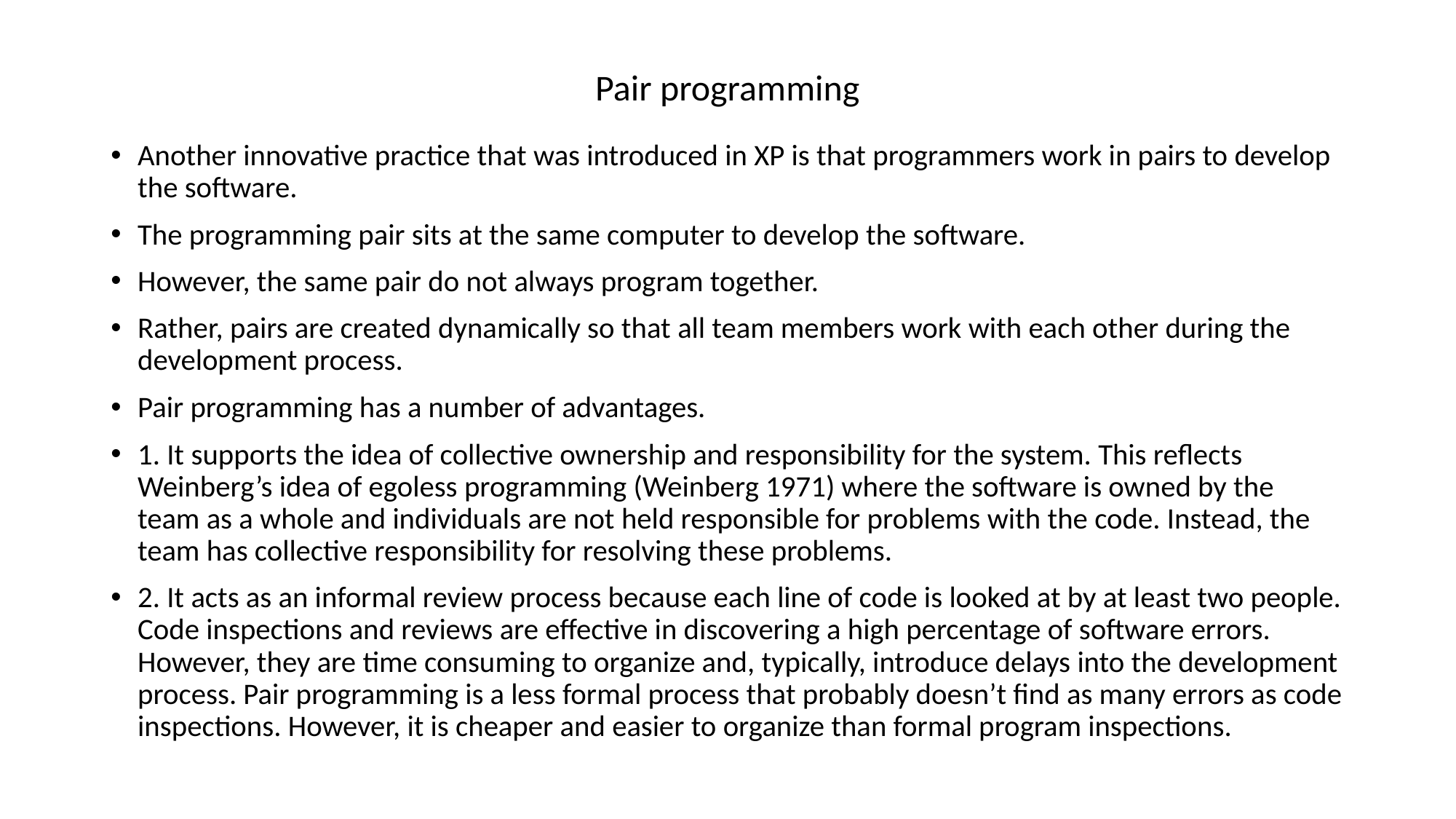

# Pair programming
Another innovative practice that was introduced in XP is that programmers work in pairs to develop the software.
The programming pair sits at the same computer to develop the software.
However, the same pair do not always program together.
Rather, pairs are created dynamically so that all team members work with each other during the development process.
Pair programming has a number of advantages.
1. It supports the idea of collective ownership and responsibility for the system. This reflects Weinberg’s idea of egoless programming (Weinberg 1971) where the software is owned by the team as a whole and individuals are not held responsible for problems with the code. Instead, the team has collective responsibility for resolving these problems.
2. It acts as an informal review process because each line of code is looked at by at least two people. Code inspections and reviews are effective in discovering a high percentage of software errors. However, they are time consuming to organize and, typically, introduce delays into the development process. Pair programming is a less formal process that probably doesn’t find as many errors as code inspections. However, it is cheaper and easier to organize than formal program inspections.